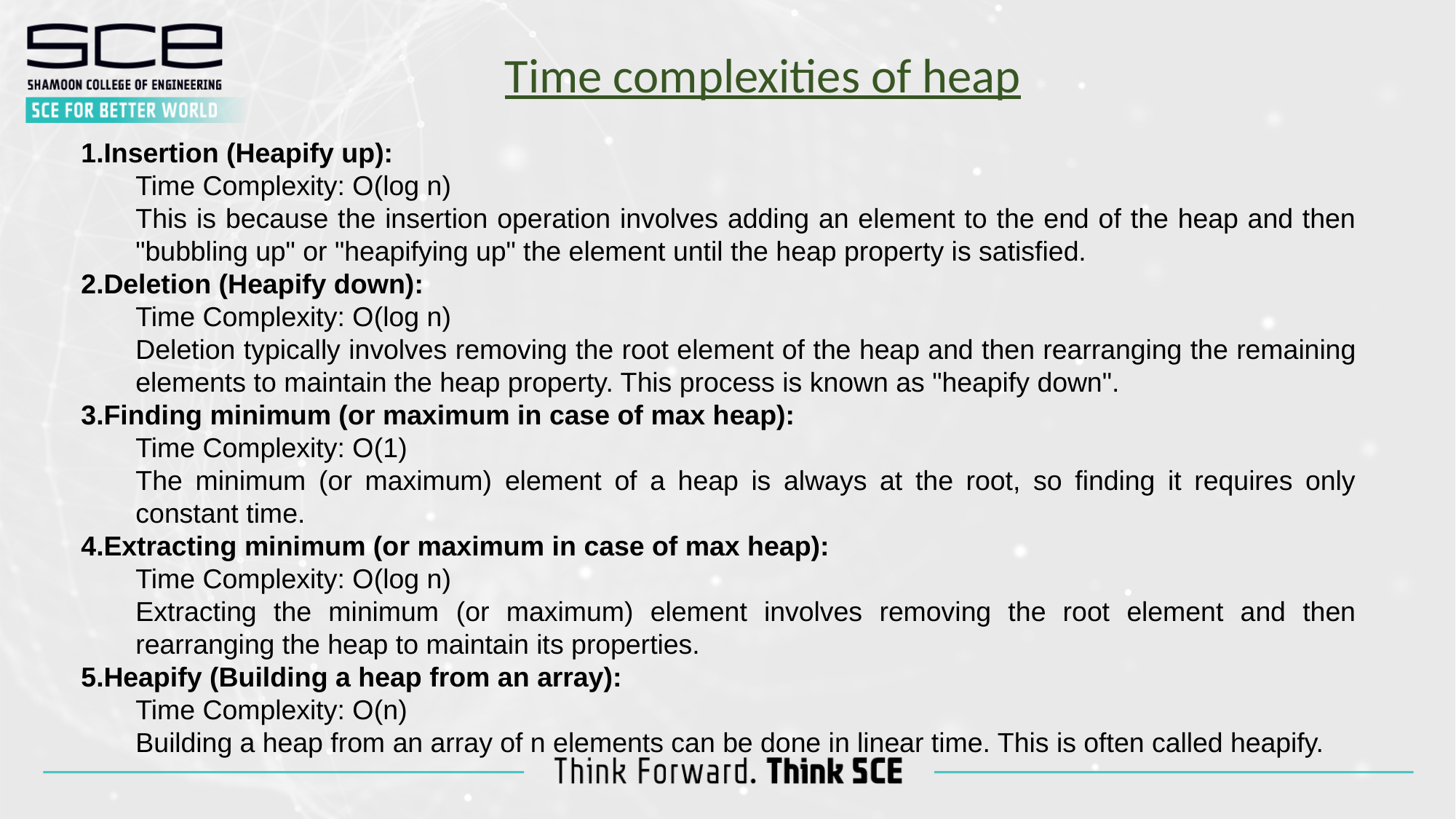

Time complexities of heap
Insertion (Heapify up):
Time Complexity: O(log n)
This is because the insertion operation involves adding an element to the end of the heap and then "bubbling up" or "heapifying up" the element until the heap property is satisfied.
Deletion (Heapify down):
Time Complexity: O(log n)
Deletion typically involves removing the root element of the heap and then rearranging the remaining elements to maintain the heap property. This process is known as "heapify down".
Finding minimum (or maximum in case of max heap):
Time Complexity: O(1)
The minimum (or maximum) element of a heap is always at the root, so finding it requires only constant time.
Extracting minimum (or maximum in case of max heap):
Time Complexity: O(log n)
Extracting the minimum (or maximum) element involves removing the root element and then rearranging the heap to maintain its properties.
Heapify (Building a heap from an array):
Time Complexity: O(n)
Building a heap from an array of n elements can be done in linear time. This is often called heapify.